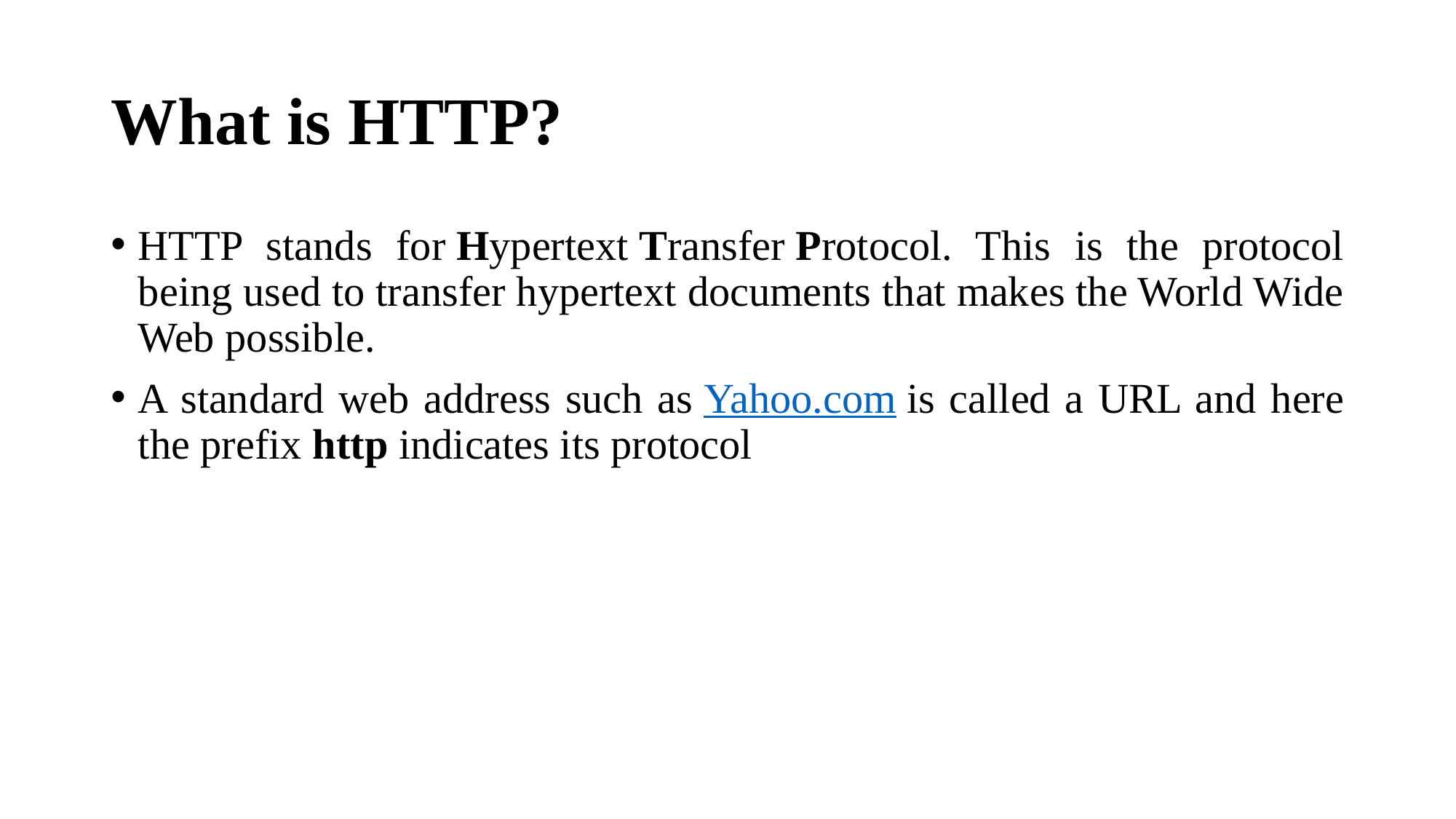

# What is HTTP?
HTTP stands for Hypertext Transfer Protocol. This is the protocol being used to transfer hypertext documents that makes the World Wide Web possible.
A standard web address such as Yahoo.com is called a URL and here the prefix http indicates its protocol